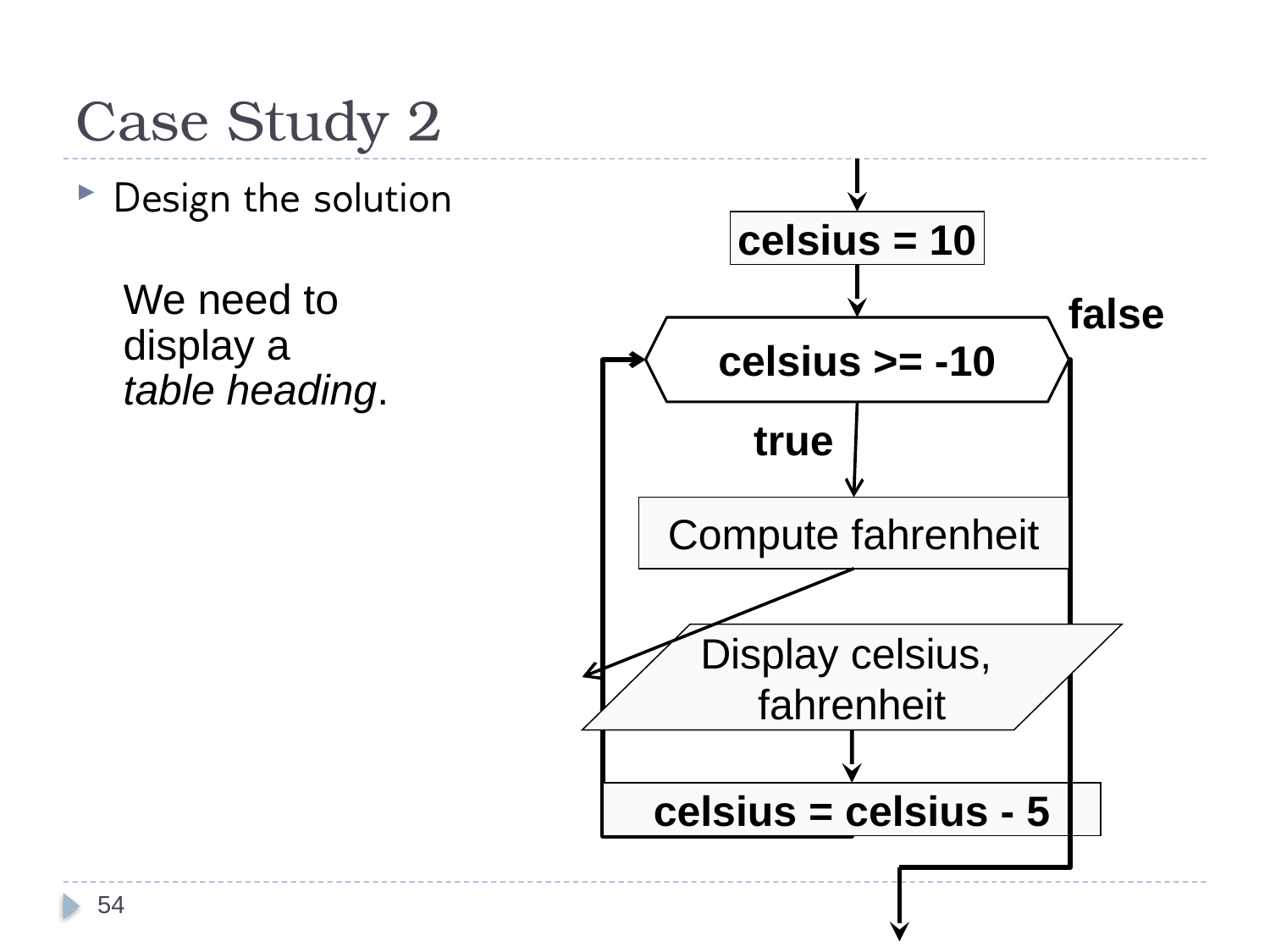

# Case Study 2
Design the solution

    We need to
    display a
    table heading.

celsius = 10
false
celsius >= -10
true
Compute fahrenheit
Display celsius,
fahrenheit
celsius = celsius - 5
54